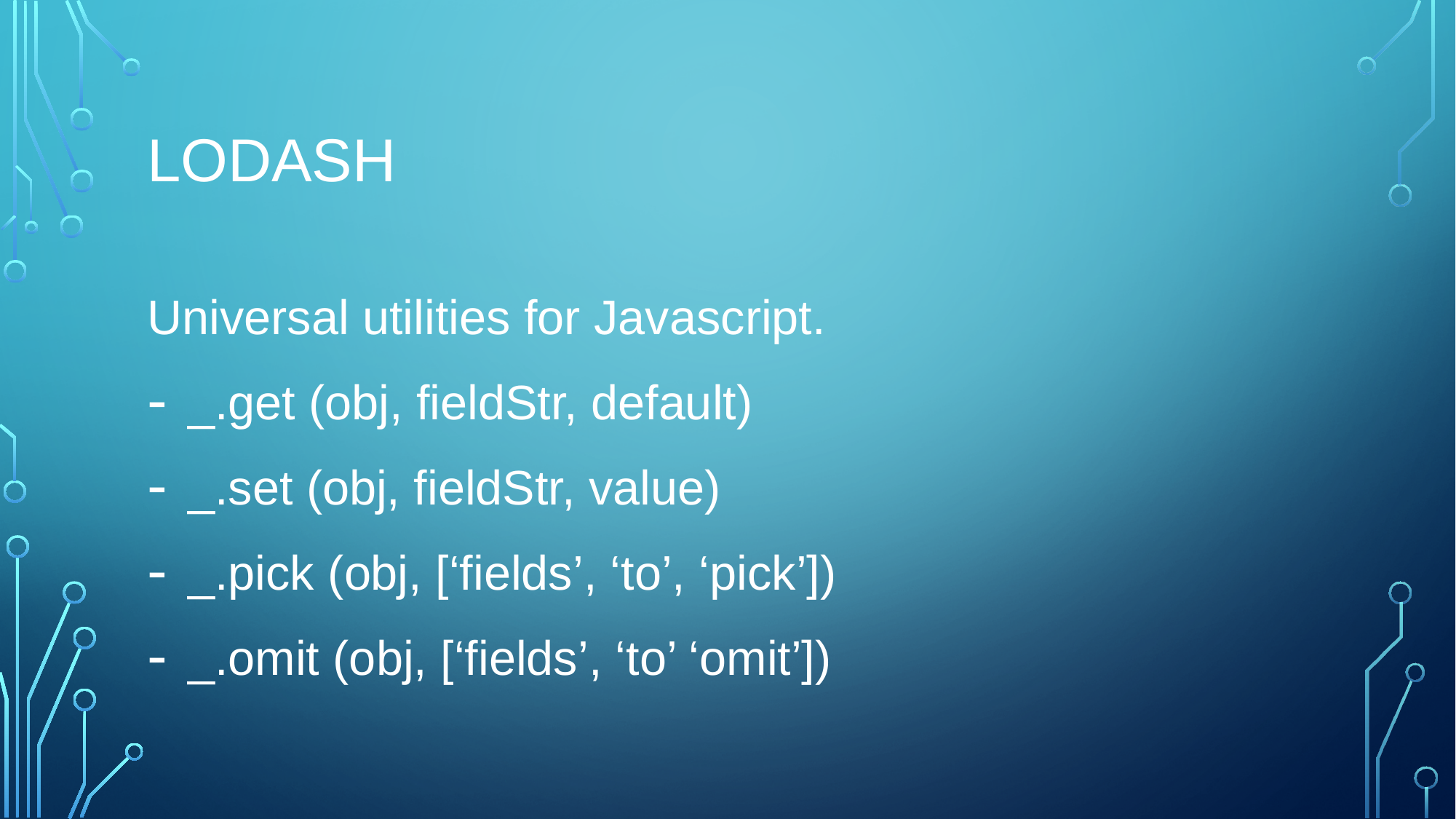

# Lodash
Universal utilities for Javascript.
 _.get (obj, fieldStr, default)
 _.set (obj, fieldStr, value)
 _.pick (obj, [‘fields’, ‘to’, ‘pick’])
 _.omit (obj, [‘fields’, ‘to’ ‘omit’])